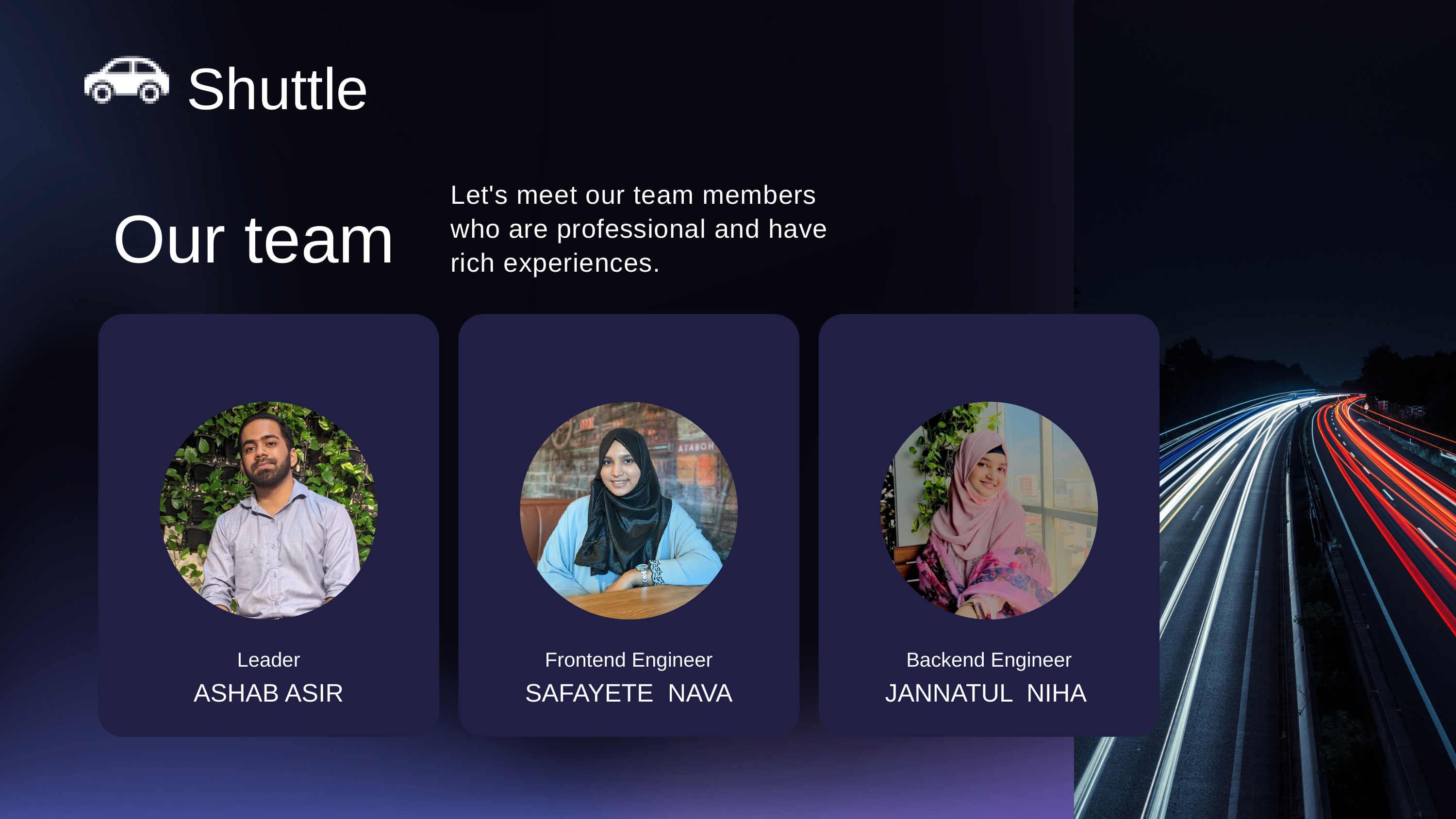

Shuttle

Let's meet our team members
who are professional and have
rich experiences.
Our team

Leader
Frontend Engineer
Backend Engineer
ASHAB ASIR
SAFAYETE  NAVA
JANNATUL  NIHA